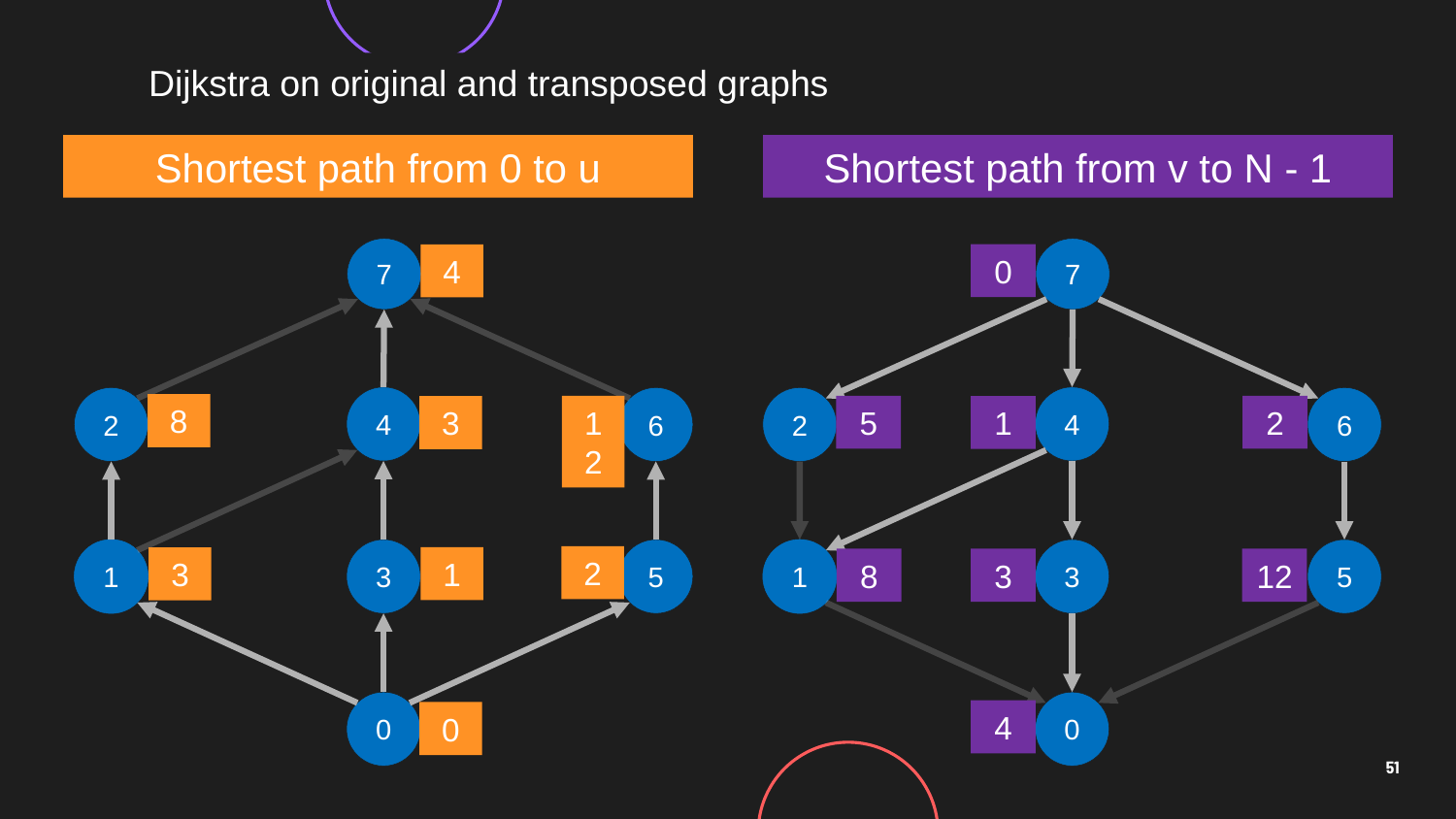

Dijkstra on original and transposed graphs

Shortest path from 0 to u
Shortest path from v to N - 1
7
7
0
4
4
4
2
6
2
6
8
12
5
2
1
3

1
3
5
1
3
5
2
1
3
8
3
12
0
0
4
0
51